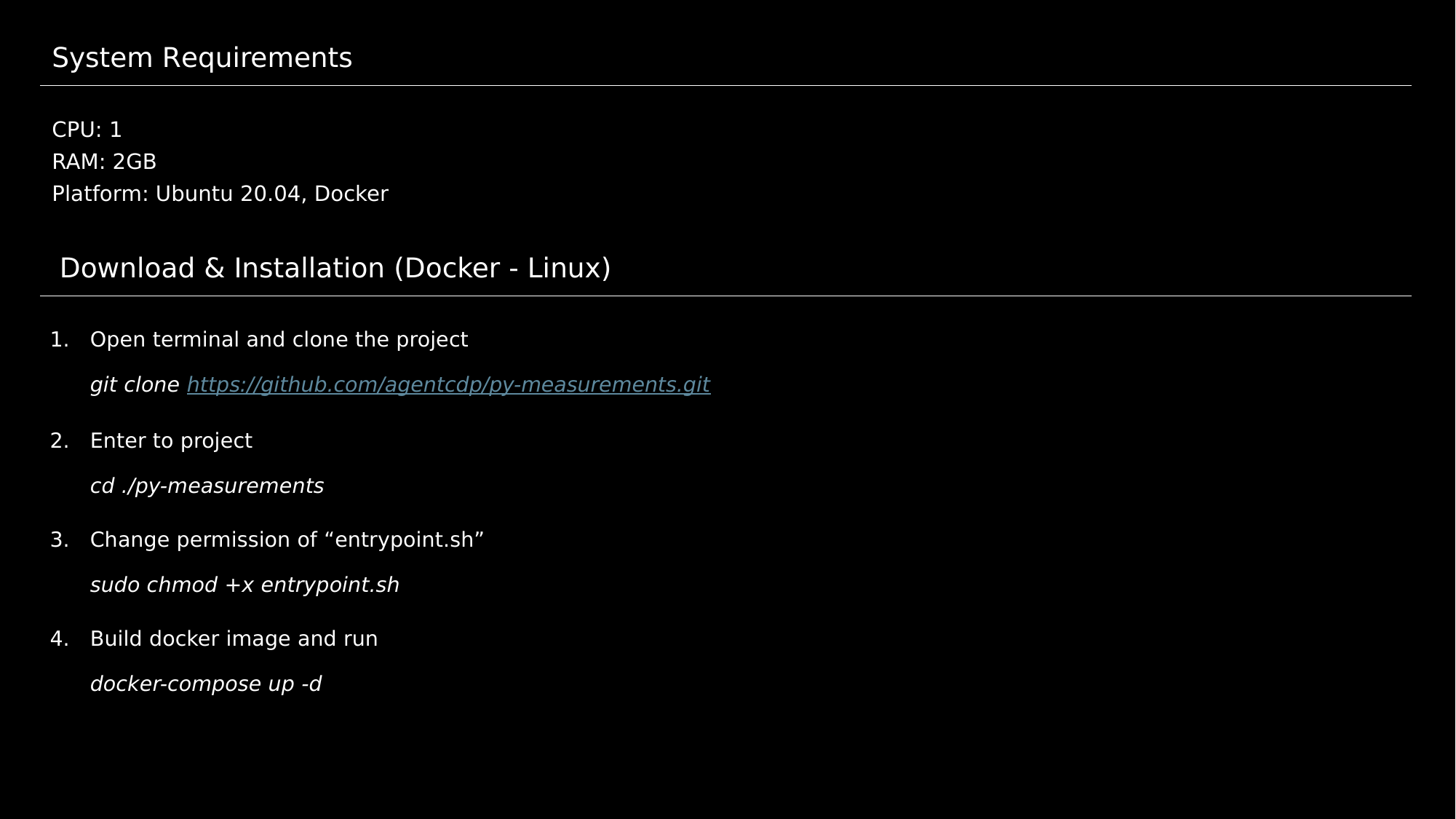

System Requirements
CPU: 1
RAM: 2GB
Platform: Ubuntu 20.04, Docker
Download & Installation (Docker - Linux)
Open terminal and clone the project
git clone https://github.com/agentcdp/py-measurements.git
Enter to project
cd ./py-measurements
Change permission of “entrypoint.sh”
sudo chmod +x entrypoint.sh
Build docker image and run
docker-compose up -d